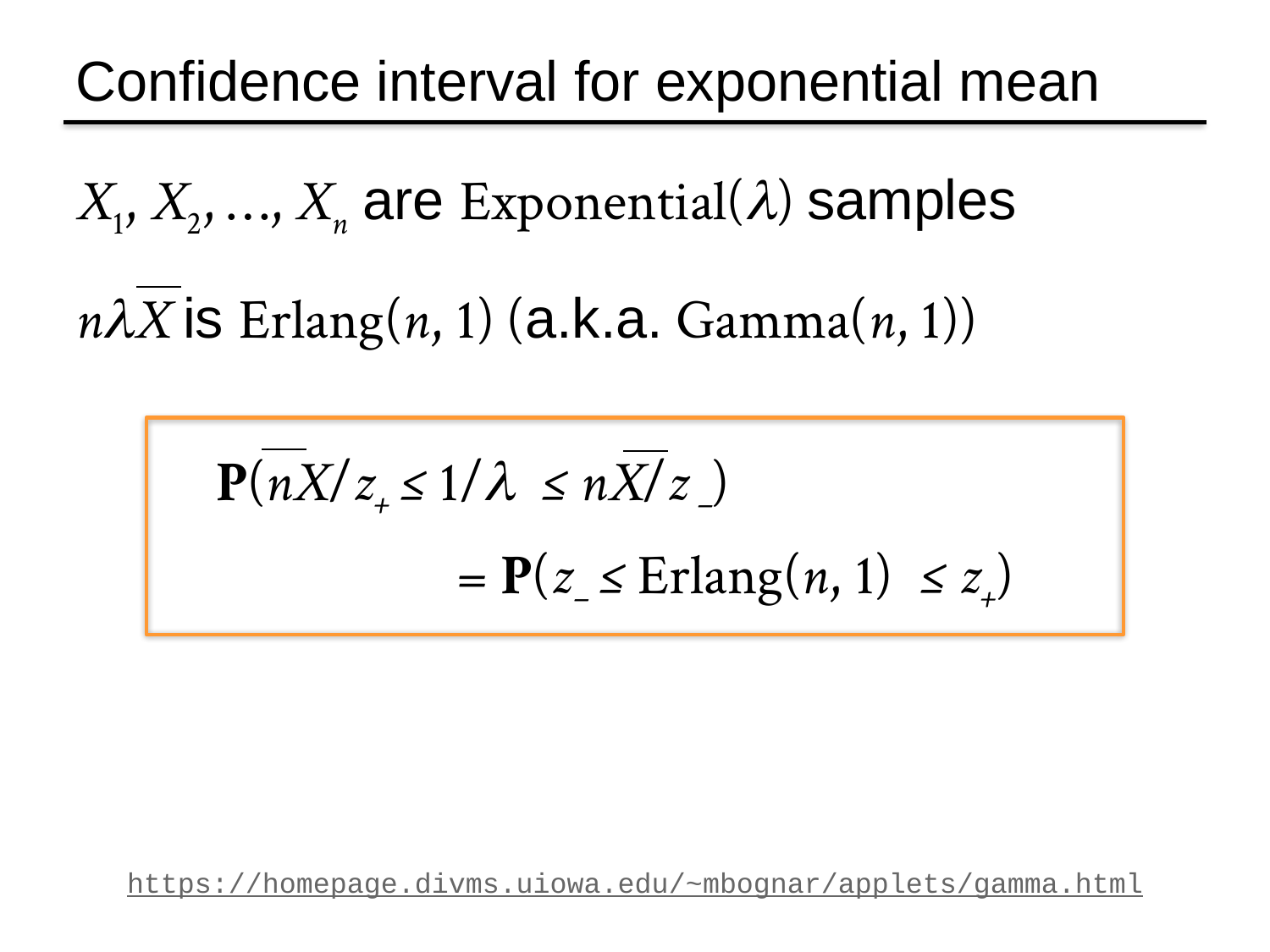

# Confidence interval for exponential mean
X1, X2, …, Xn are Exponential(λ) samples
nλX is Erlang(n, 1) (a.k.a. Gamma(n, 1))

P(nX/z+ ≤ 1/λ ≤ nX/z –)
 = P(z– ≤ Erlang(n, 1) ≤ z+)
https://homepage.divms.uiowa.edu/~mbognar/applets/gamma.html